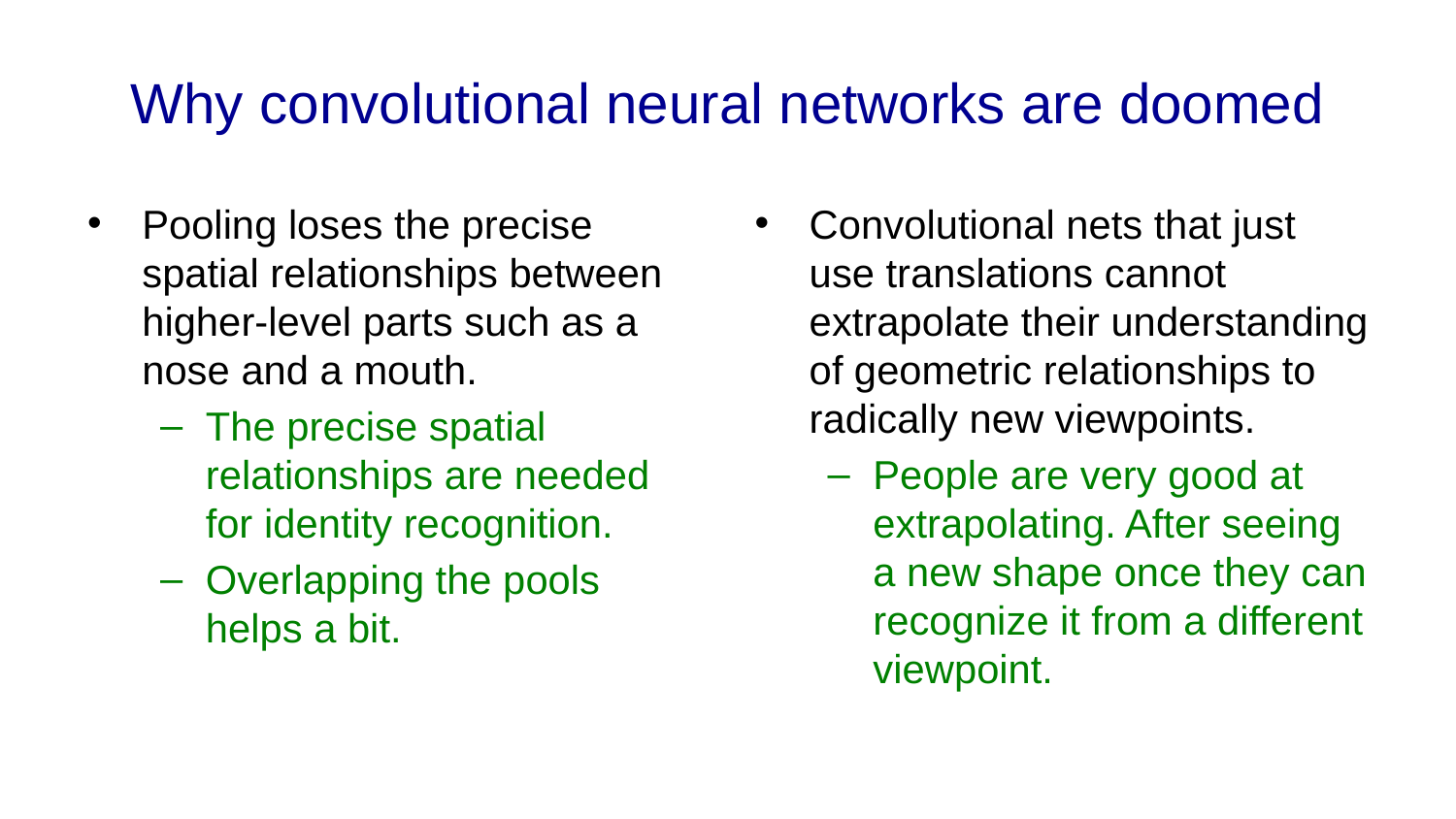

# Why convolutional neural networks are doomed
Pooling loses the precise spatial relationships between higher-level parts such as a nose and a mouth.
The precise spatial relationships are needed for identity recognition.
Overlapping the pools helps a bit.

Convolutional nets that just use translations cannot extrapolate their understanding of geometric relationships to radically new viewpoints.
People are very good at extrapolating. After seeing a new shape once they can recognize it from a different viewpoint.